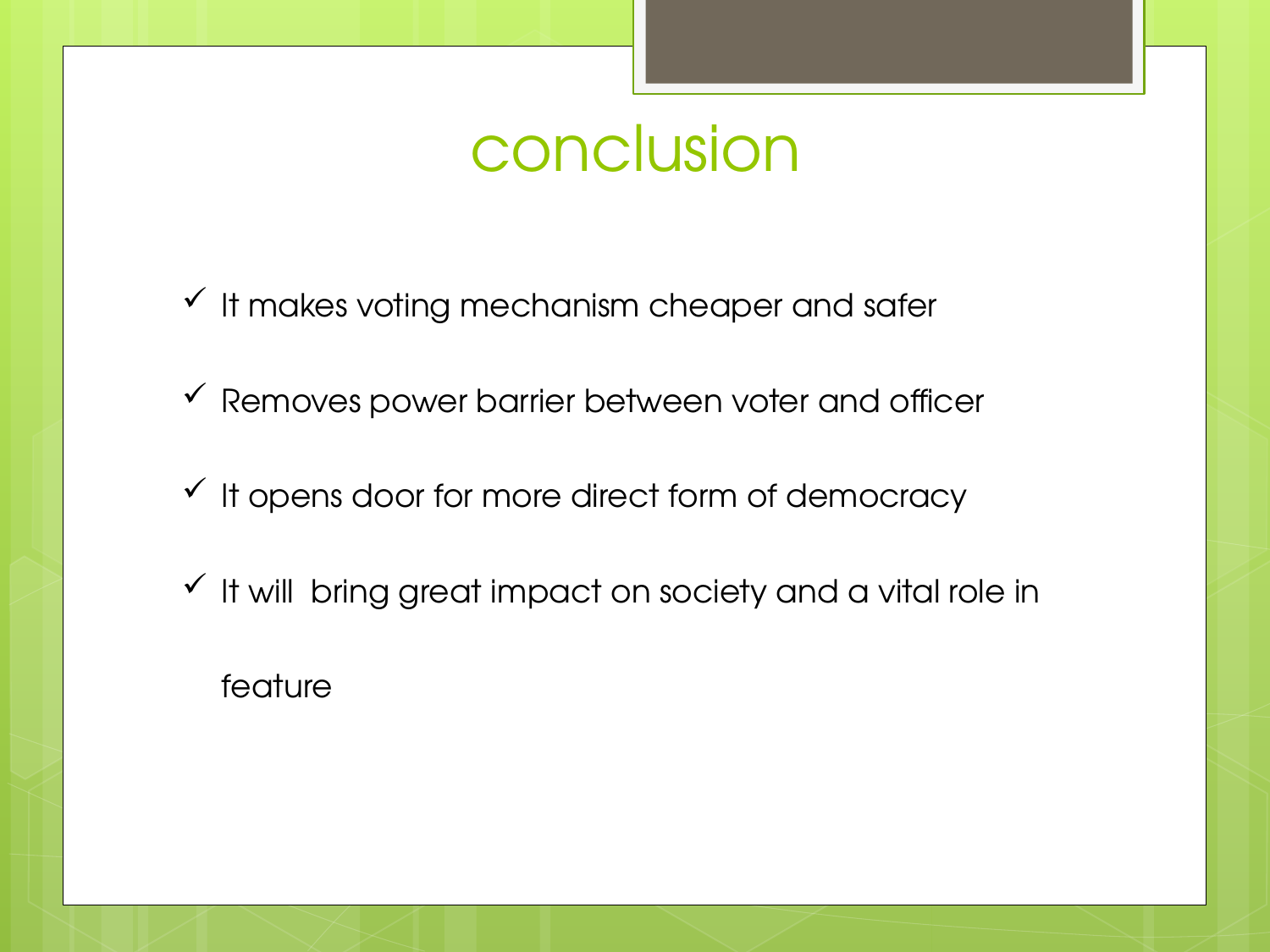

# conclusion
It makes voting mechanism cheaper and safer
Removes power barrier between voter and officer
It opens door for more direct form of democracy
It will  bring great impact on society and a vital role in feature